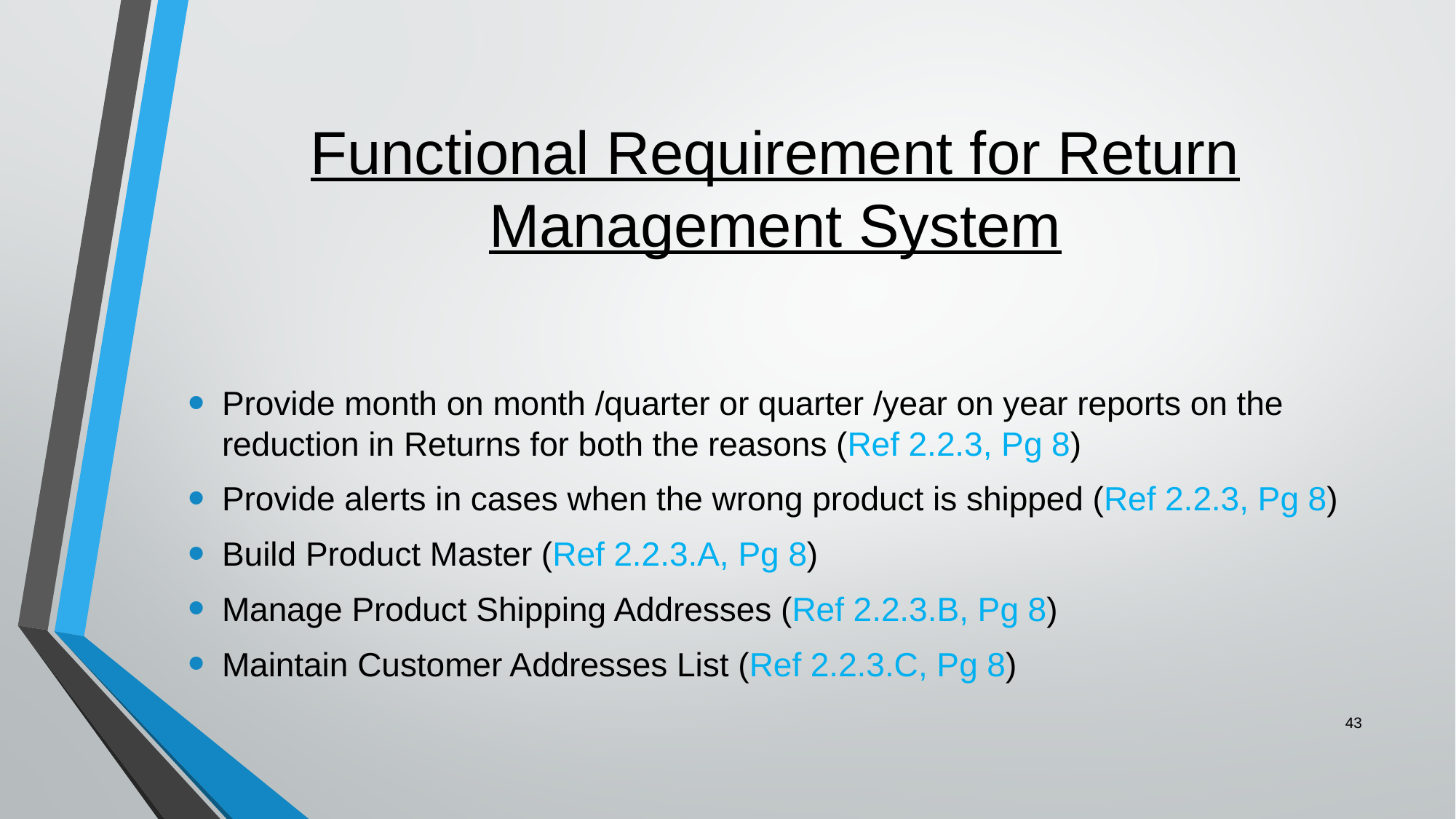

# Functional Requirement for Return Management System

Provide month on month /quarter or quarter /year on year reports on the reduction in Returns for both the reasons (Ref 2.2.3, Pg 8)
Provide alerts in cases when the wrong product is shipped (Ref 2.2.3, Pg 8)
Build Product Master (Ref 2.2.3.A, Pg 8)
Manage Product Shipping Addresses (Ref 2.2.3.B, Pg 8)
Maintain Customer Addresses List (Ref 2.2.3.C, Pg 8)
43